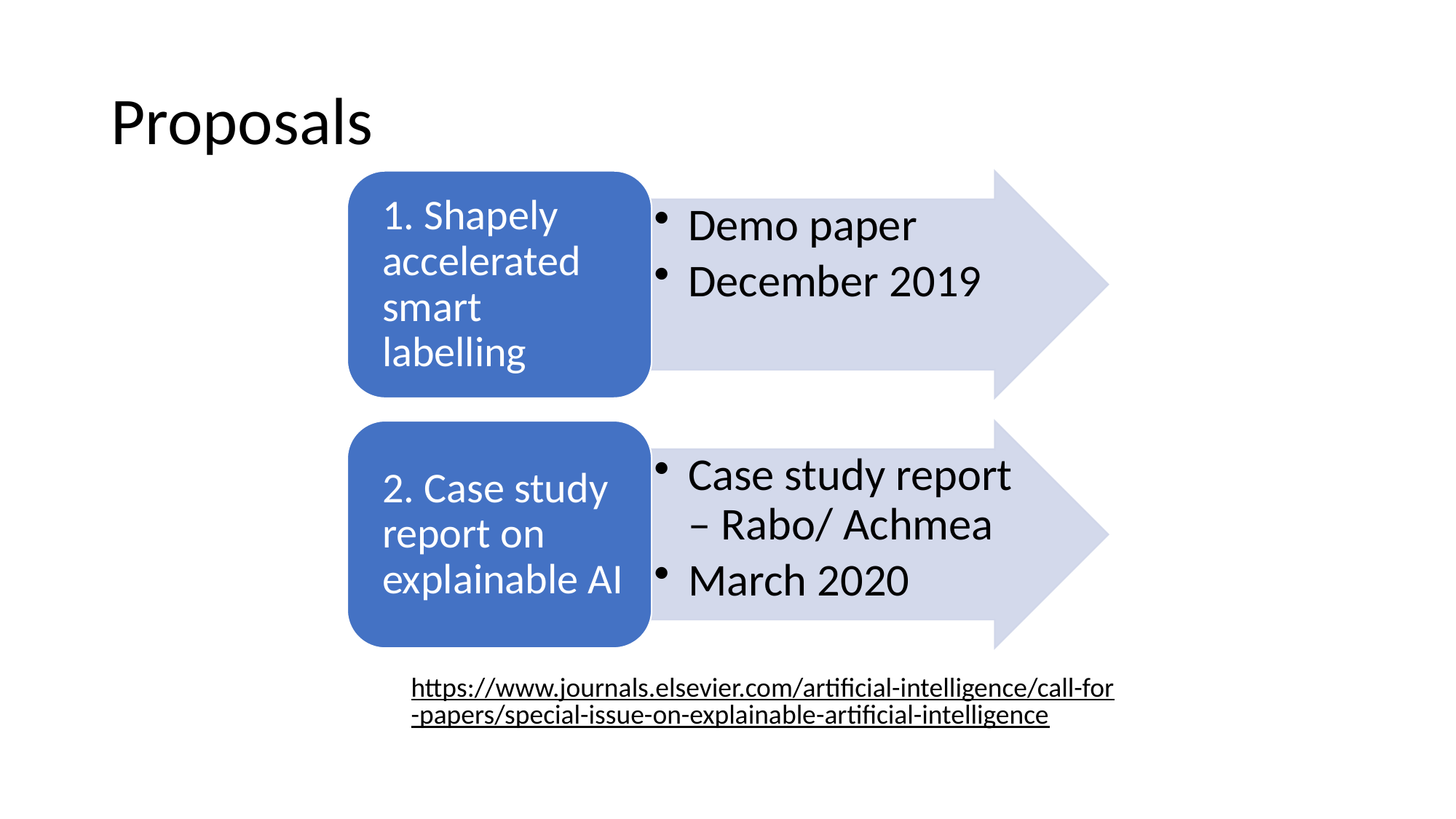

# Proposals
Demo paper
December 2019
1. Shapely accelerated smart labelling
Case study report – Rabo/ Achmea
March 2020
2. Case study report on explainable AI
https://www.journals.elsevier.com/artificial-intelligence/call-for-papers/special-issue-on-explainable-artificial-intelligence